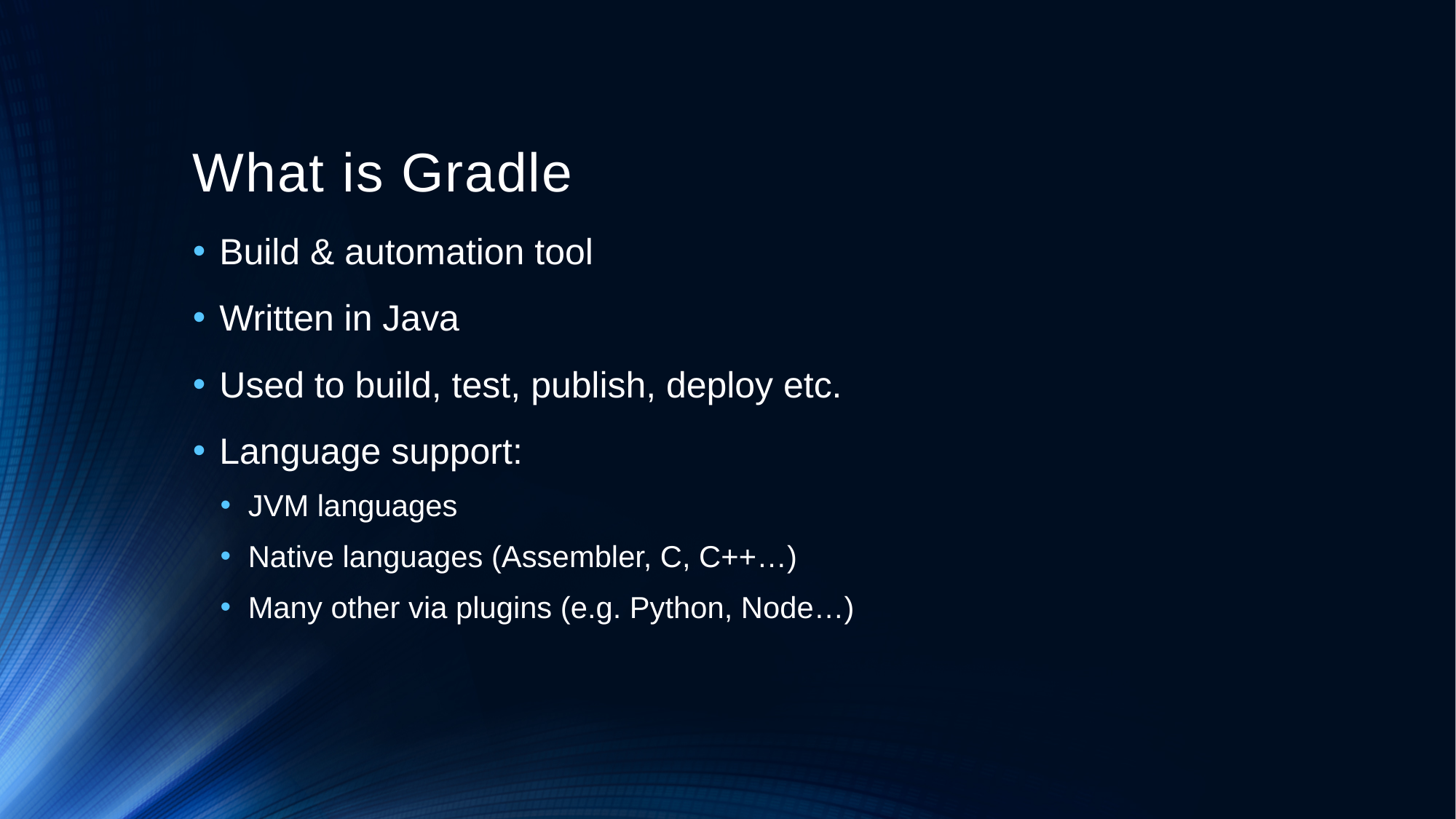

# What is Gradle
Build & automation tool
Written in Java
Used to build, test, publish, deploy etc.
Language support:
JVM languages
Native languages (Assembler, C, C++…)
Many other via plugins (e.g. Python, Node…)